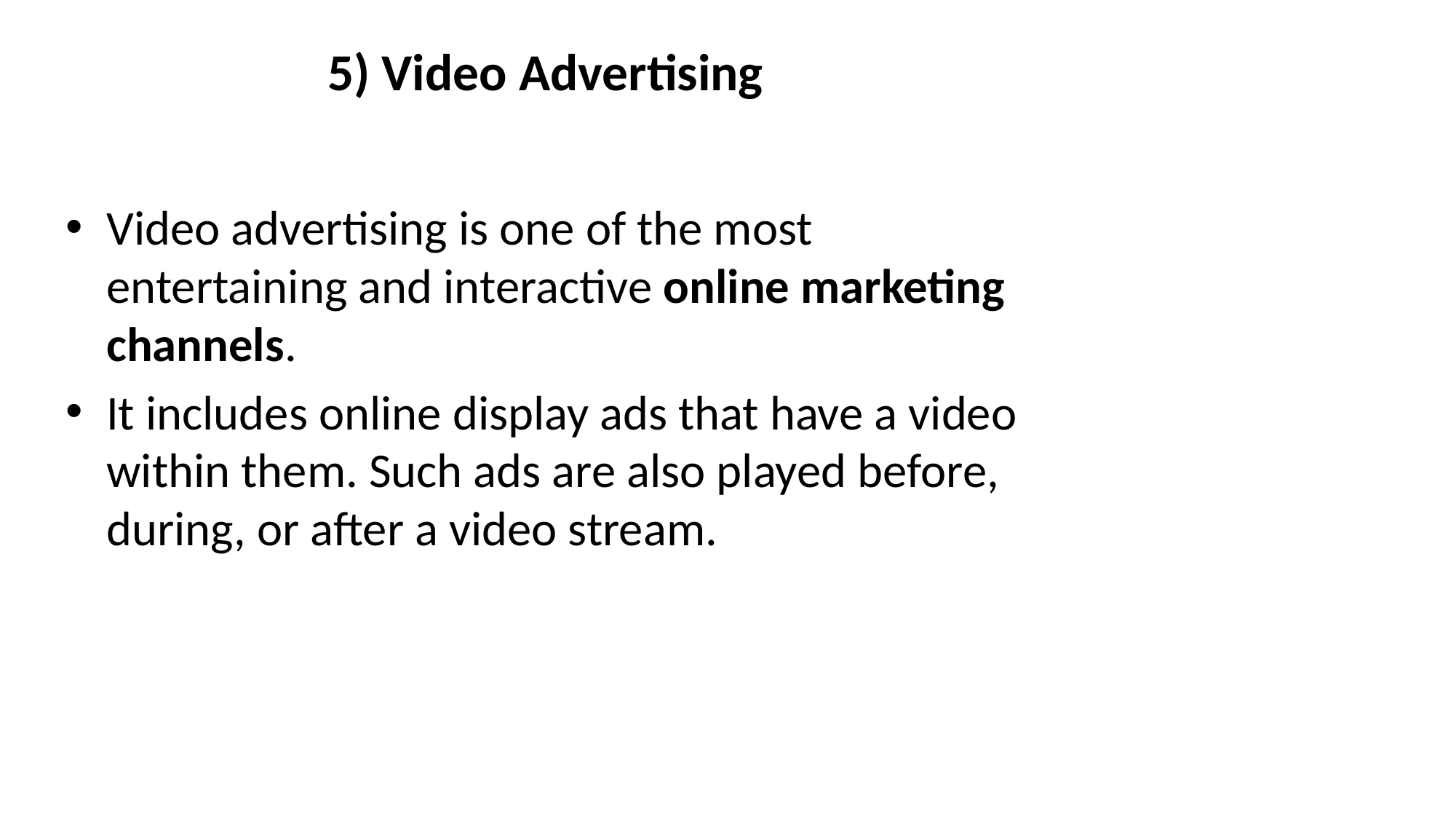

# 5) Video Advertising
Video advertising is one of the most entertaining and interactive online marketing channels.
It includes online display ads that have a video within them. Such ads are also played before, during, or after a video stream.